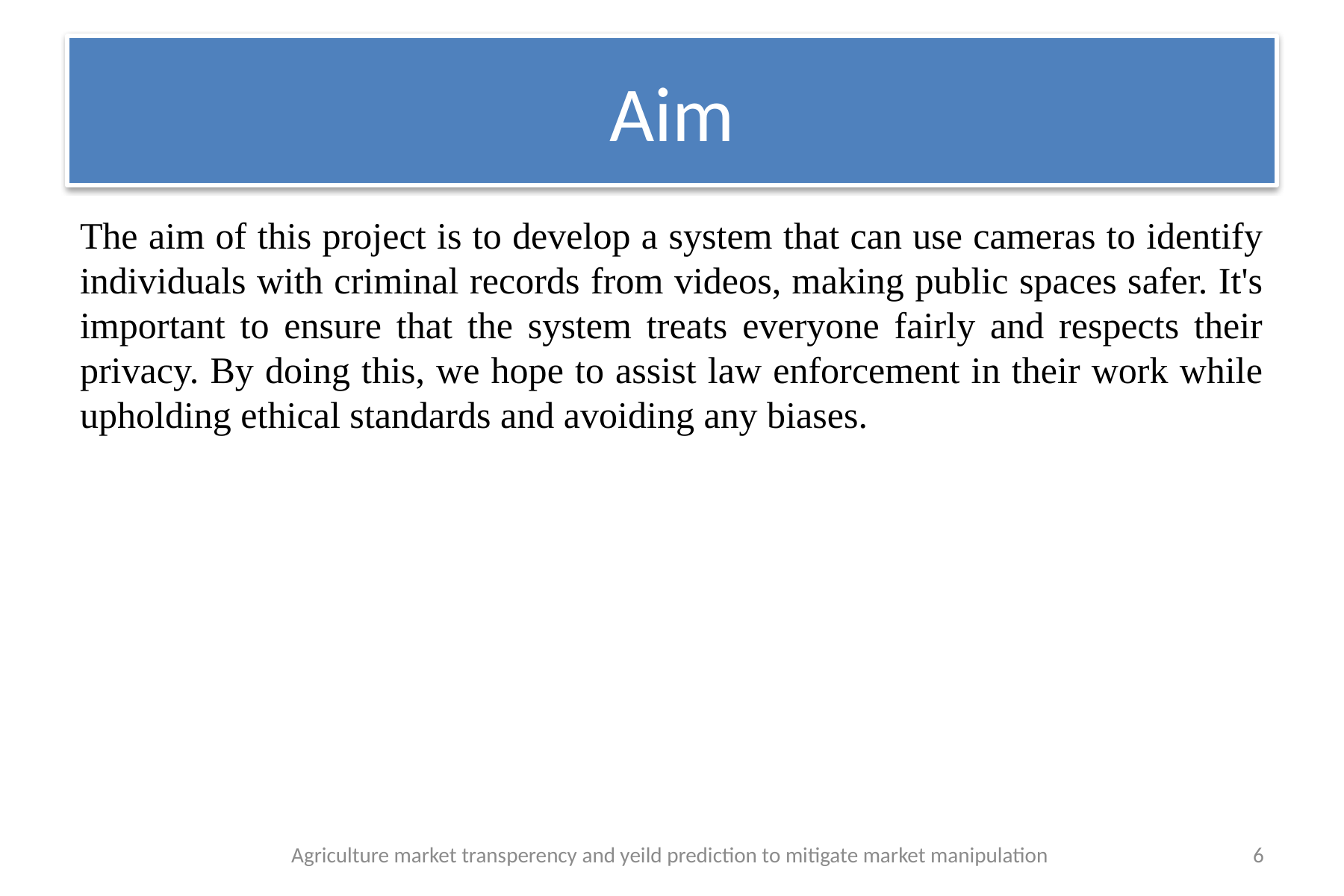

# Aim
The aim of this project is to develop a system that can use cameras to identify individuals with criminal records from videos, making public spaces safer. It's important to ensure that the system treats everyone fairly and respects their privacy. By doing this, we hope to assist law enforcement in their work while upholding ethical standards and avoiding any biases.
Agriculture market transperency and yeild prediction to mitigate market manipulation
6